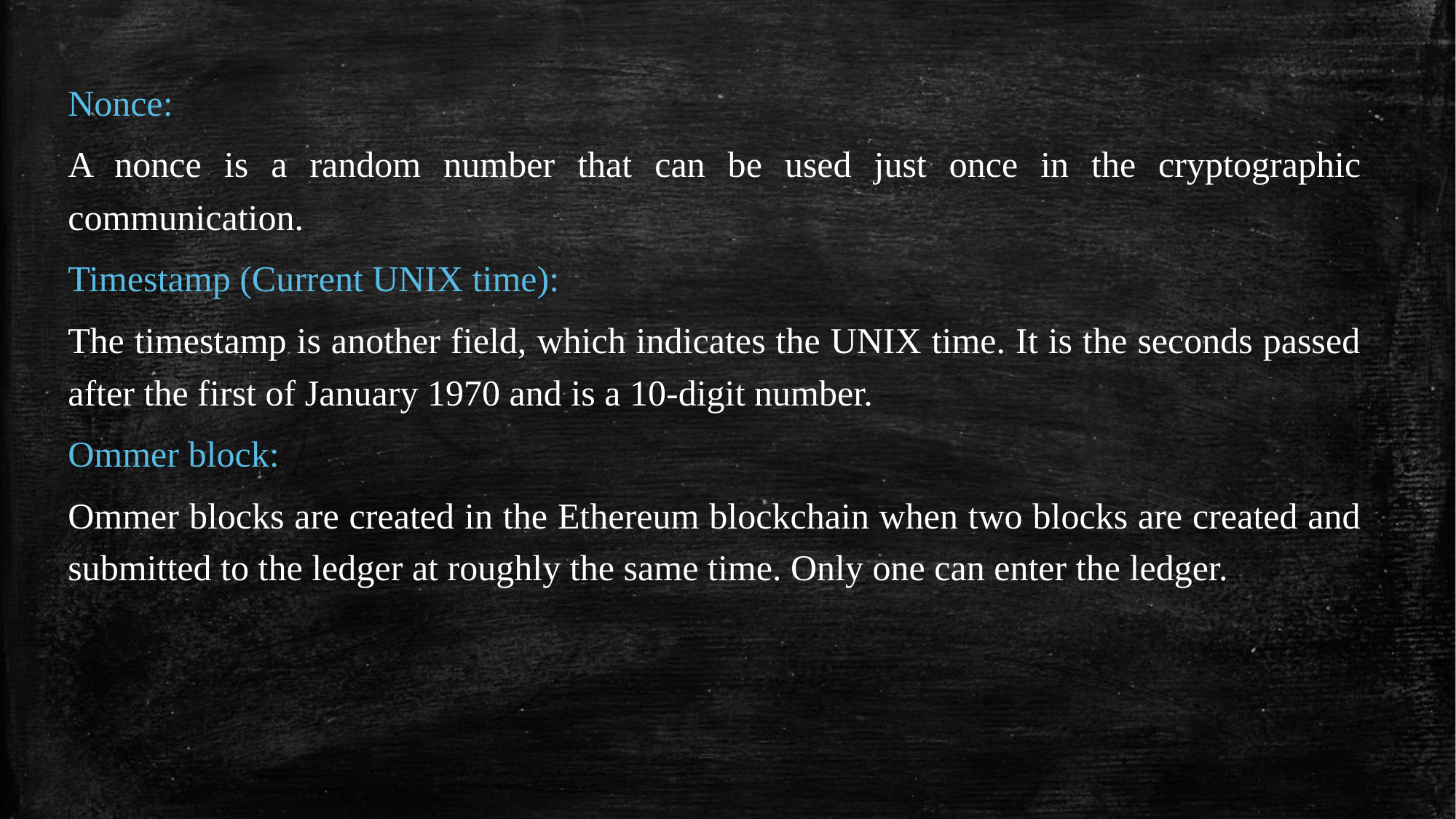

Nonce:
A nonce is a random number that can be used just once in the cryptographic communication.
Timestamp (Current UNIX time):
The timestamp is another field, which indicates the UNIX time. It is the seconds passed after the first of January 1970 and is a 10-digit number.
Ommer block:
Ommer blocks are created in the Ethereum blockchain when two blocks are created and submitted to the ledger at roughly the same time. Only one can enter the ledger.